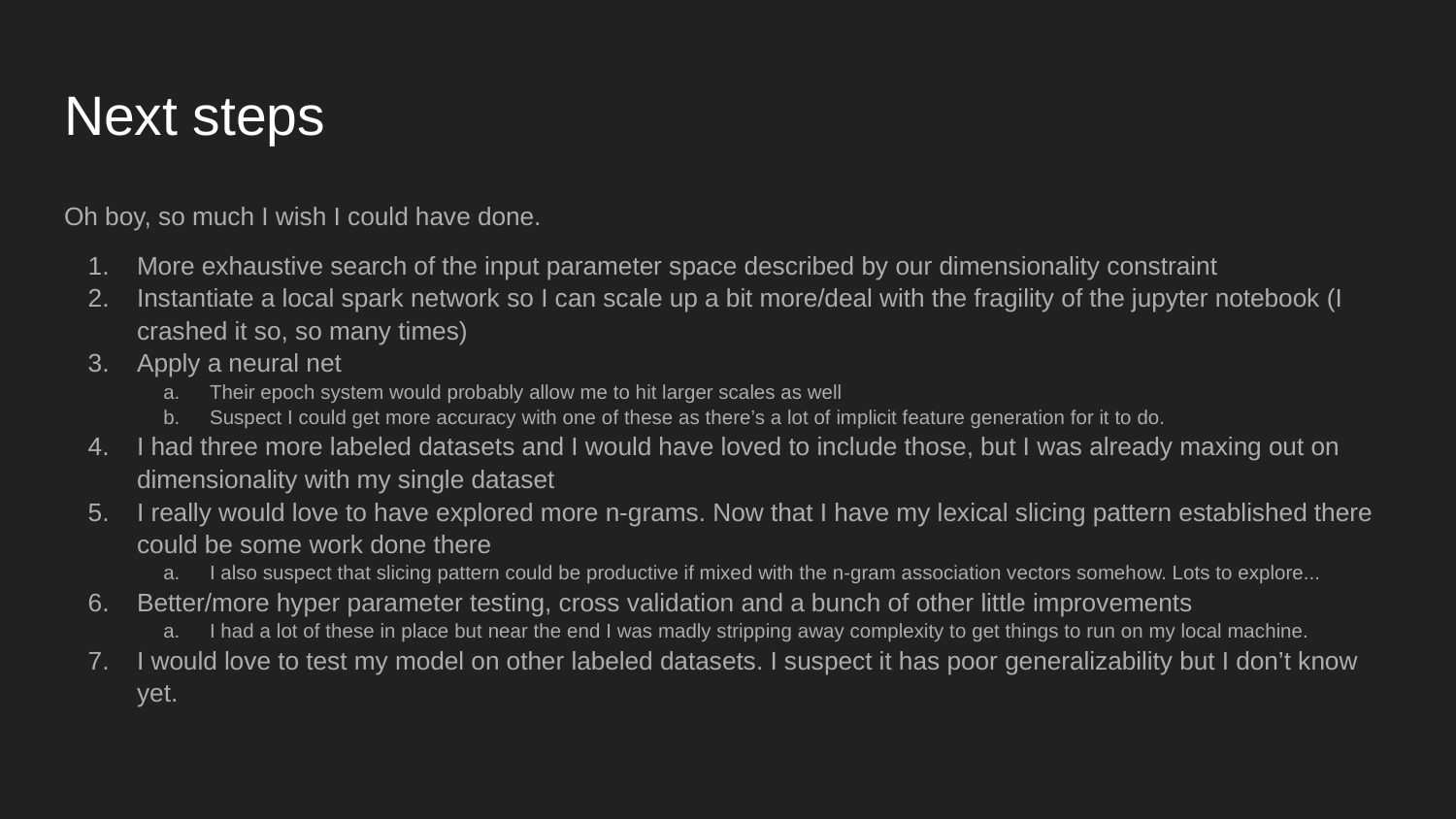

# Next steps
Oh boy, so much I wish I could have done.
More exhaustive search of the input parameter space described by our dimensionality constraint
Instantiate a local spark network so I can scale up a bit more/deal with the fragility of the jupyter notebook (I crashed it so, so many times)
Apply a neural net
Their epoch system would probably allow me to hit larger scales as well
Suspect I could get more accuracy with one of these as there’s a lot of implicit feature generation for it to do.
I had three more labeled datasets and I would have loved to include those, but I was already maxing out on dimensionality with my single dataset
I really would love to have explored more n-grams. Now that I have my lexical slicing pattern established there could be some work done there
I also suspect that slicing pattern could be productive if mixed with the n-gram association vectors somehow. Lots to explore...
Better/more hyper parameter testing, cross validation and a bunch of other little improvements
I had a lot of these in place but near the end I was madly stripping away complexity to get things to run on my local machine.
I would love to test my model on other labeled datasets. I suspect it has poor generalizability but I don’t know yet.